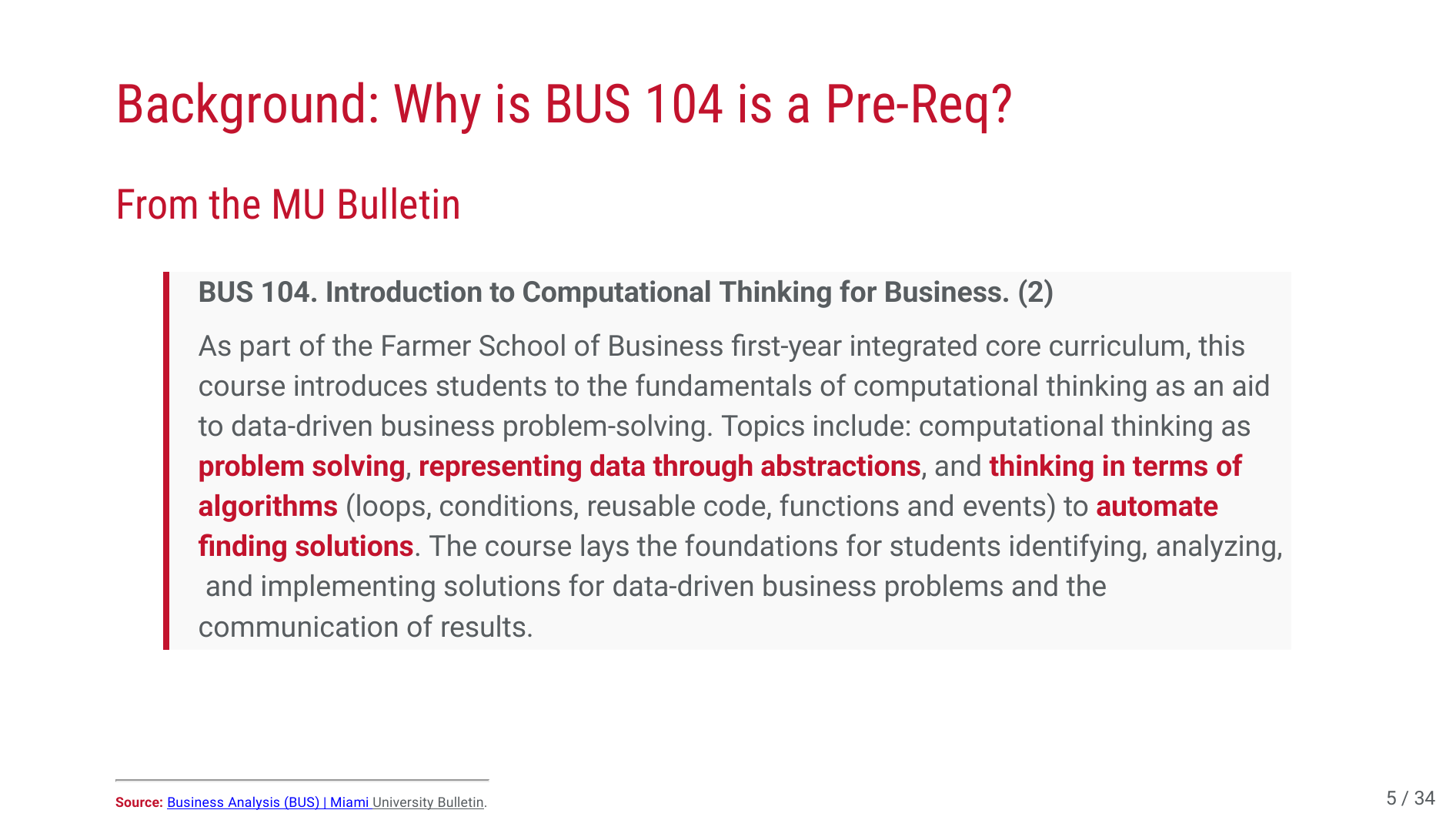

# Background: Why is BUS 104 is a Pre-Req?
From the MU Bulletin

BUS 104. Introduction to Computational Thinking for Business. (2)
As part of the Farmer School of Business first-year integrated core curriculum, this  course introduces students to the fundamentals of computational thinking as an aid  to data-driven business problem-solving. Topics include: computational thinking as  problem solving, representing data through abstractions, and thinking in terms of  algorithms (loops, conditions, reusable code, functions and events) to automate  finding solutions. The course lays the foundations for students identifying, analyzing,  and implementing solutions for data-driven business problems and the  communication of results.

5 / 34
Source: Business Analysis (BUS) | Miami University Bulletin.